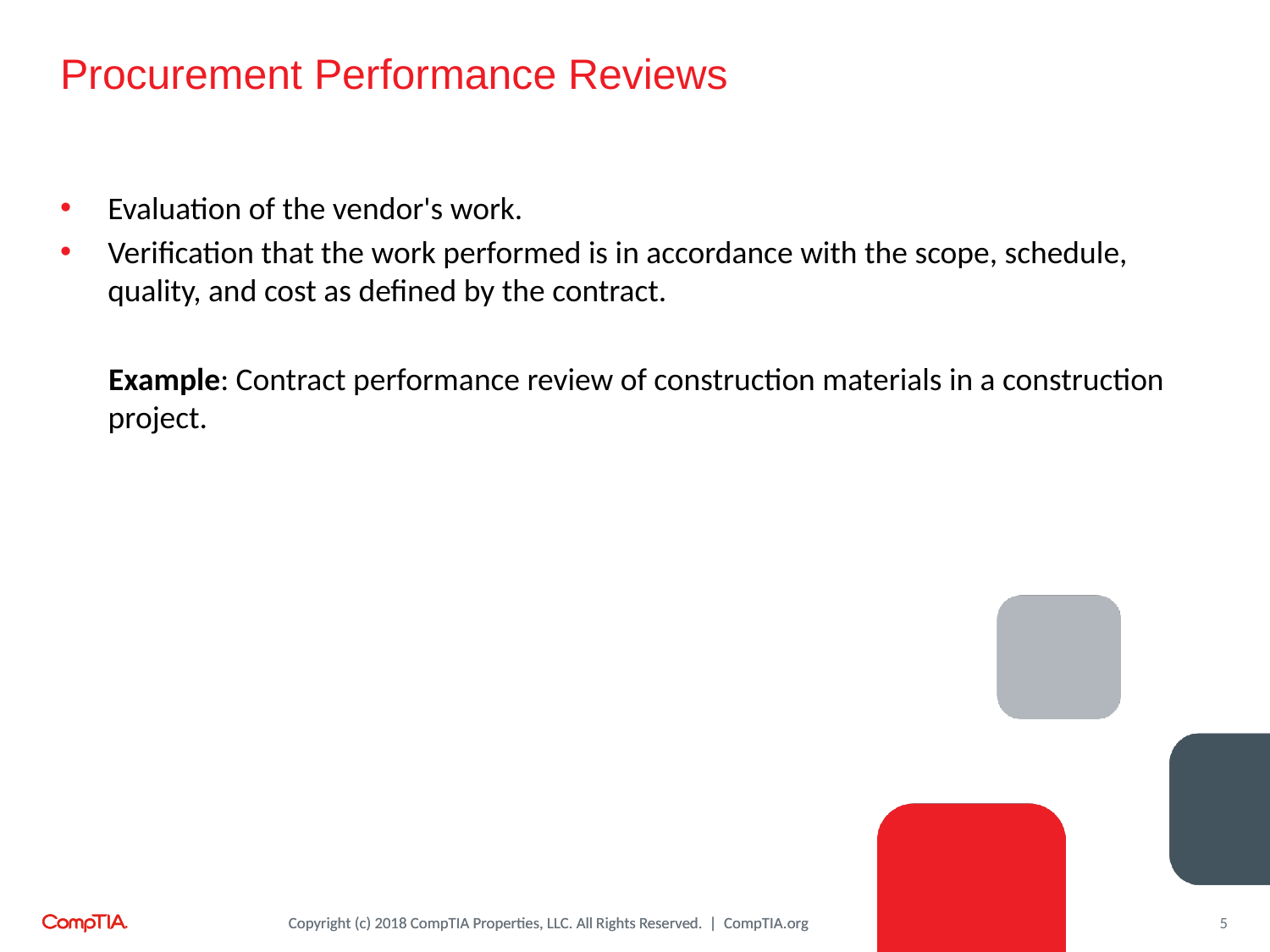

# Procurement Performance Reviews
Evaluation of the vendor's work.
Verification that the work performed is in accordance with the scope, schedule, quality, and cost as defined by the contract.

Example: Contract performance review of construction materials in a construction project.
5